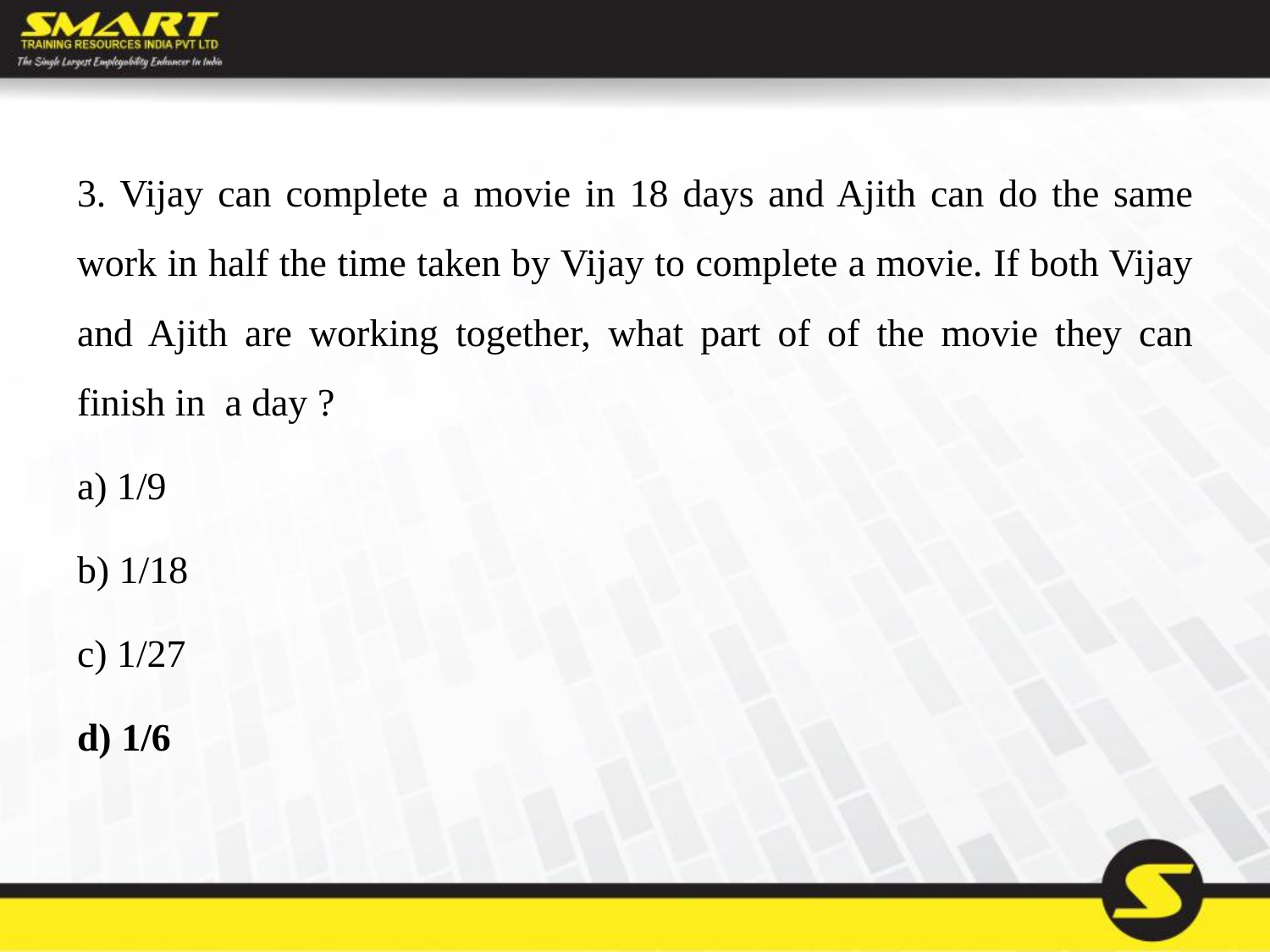

3. Vijay can complete a movie in 18 days and Ajith can do the same work in half the time taken by Vijay to complete a movie. If both Vijay and Ajith are working together, what part of of the movie they can finish in  a day ?
a) 1/9
b) 1/18
c) 1/27
d) 1/6